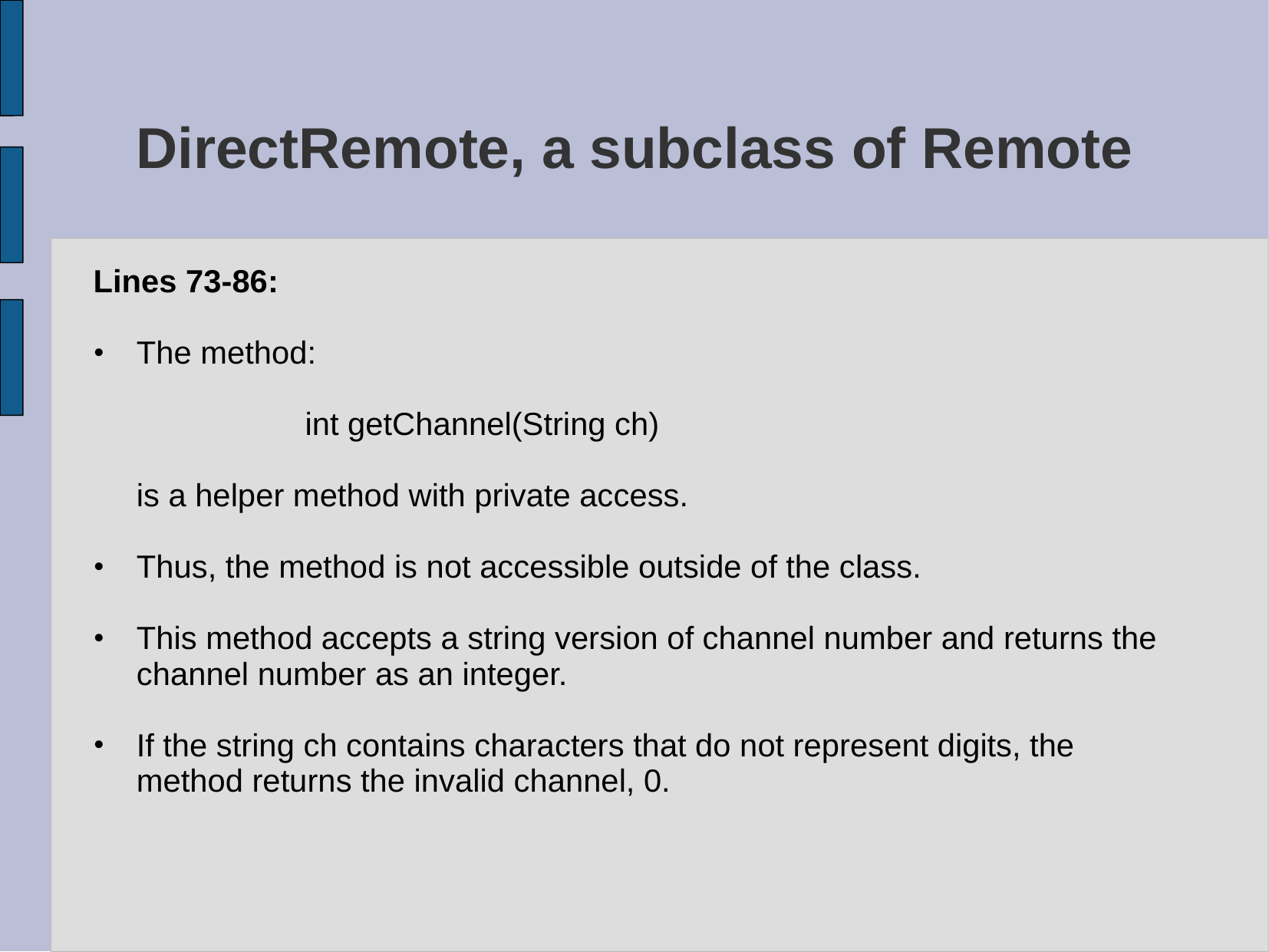

# DirectRemote, a subclass of Remote
Lines 73-86:

The method:

                        int getChannel(String ch)
	is a helper method with private access.

Thus, the method is not accessible outside of the class.

This method accepts a string version of channel number and returns the channel number as an integer.

If the string ch contains characters that do not represent digits, the method returns the invalid channel, 0.